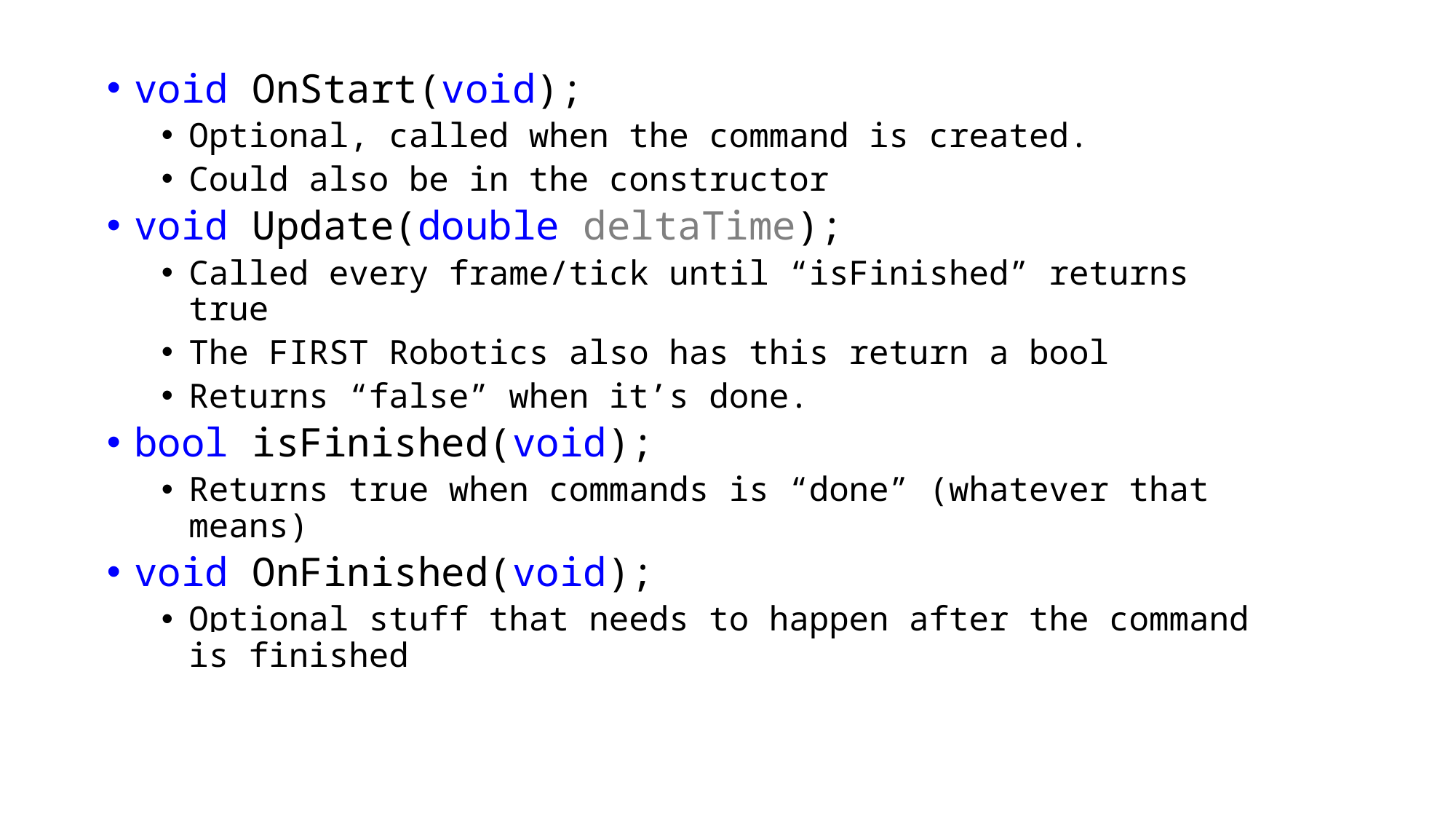

void OnStart(void);
Optional, called when the command is created.
Could also be in the constructor
void Update(double deltaTime);
Called every frame/tick until “isFinished” returns true
The FIRST Robotics also has this return a bool
Returns “false” when it’s done.
bool isFinished(void);
Returns true when commands is “done” (whatever that means)
void OnFinished(void);
Optional stuff that needs to happen after the command is finished